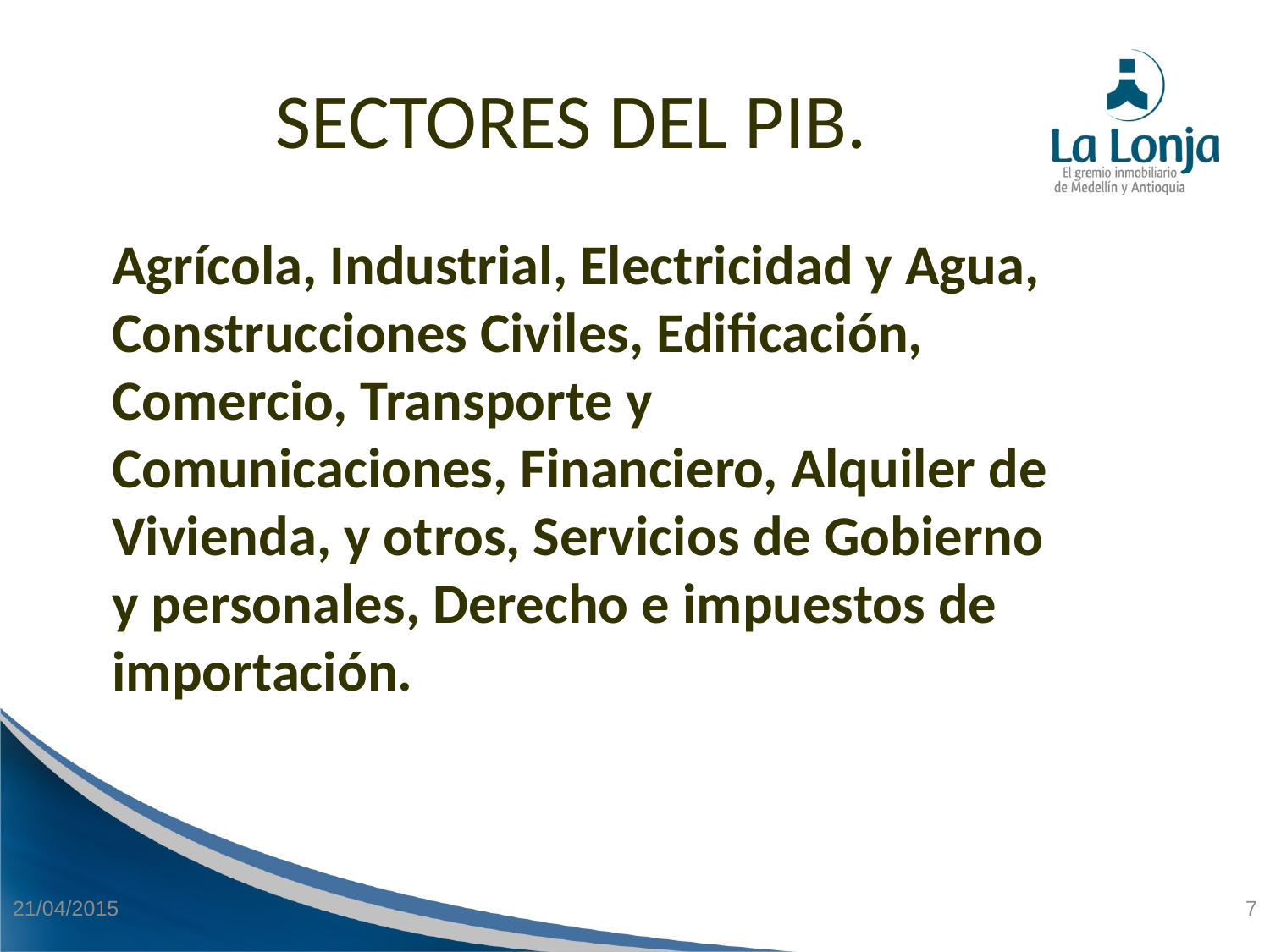

SECTORES DEL PIB.
	Agrícola, Industrial, Electricidad y Agua, Construcciones Civiles, Edificación, Comercio, Transporte y Comunicaciones, Financiero, Alquiler de Vivienda, y otros, Servicios de Gobierno y personales, Derecho e impuestos de importación.
21/04/2015
7